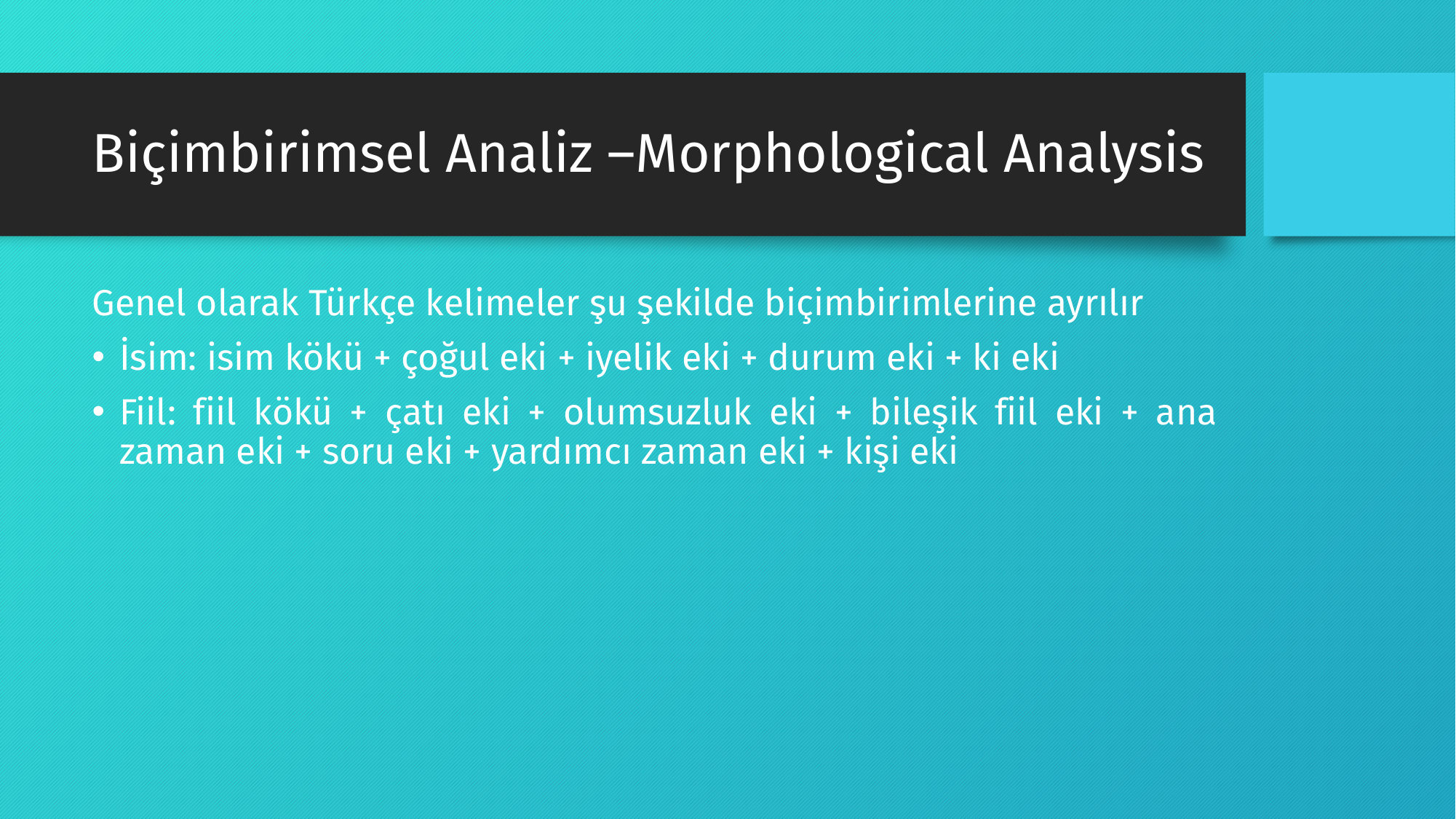

# Biçimbirimsel Analiz –Morphological Analysis
Genel olarak Türkçe kelimeler şu şekilde biçimbirimlerine ayrılır
İsim: isim kökü + çoğul eki + iyelik eki + durum eki + ki eki
Fiil: fiil kökü + çatı eki + olumsuzluk eki + bileşik fiil eki + ana zaman eki + soru eki + yardımcı zaman eki + kişi eki